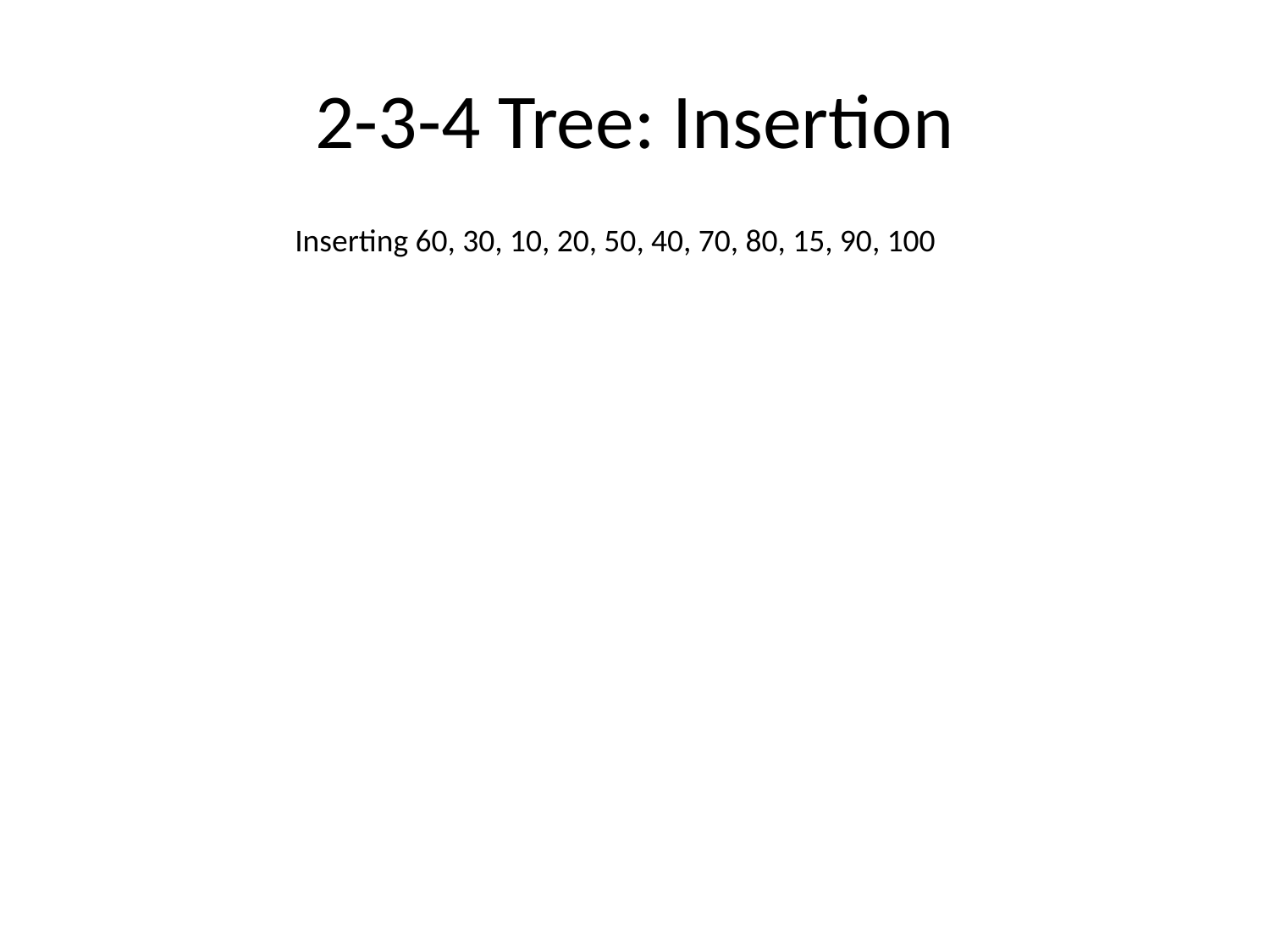

# 2-3-4 Tree: Insertion
Inserting 60, 30, 10, 20, 50, 40, 70, 80, 15, 90, 100